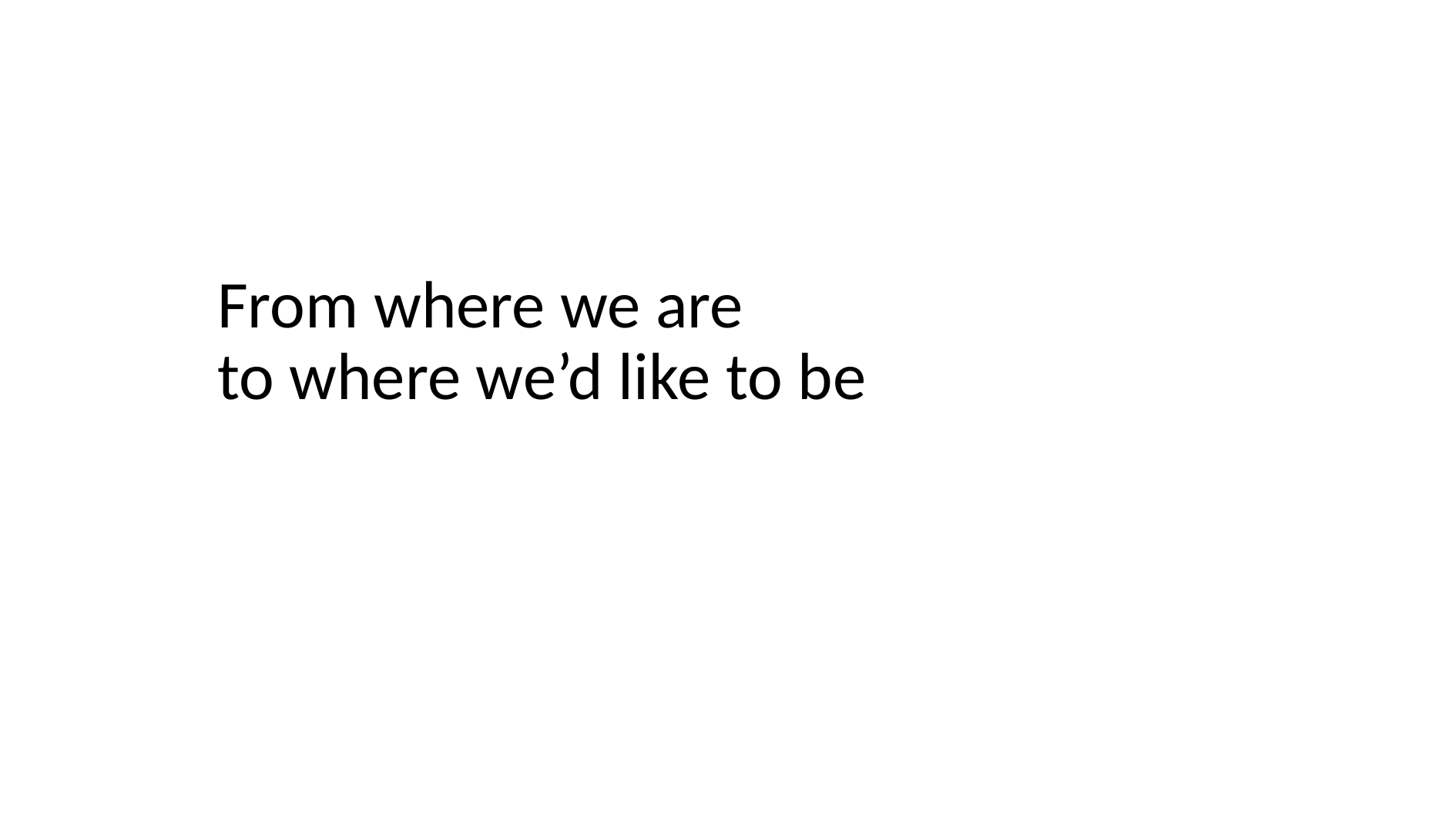

# From where we are to where we’d like to be